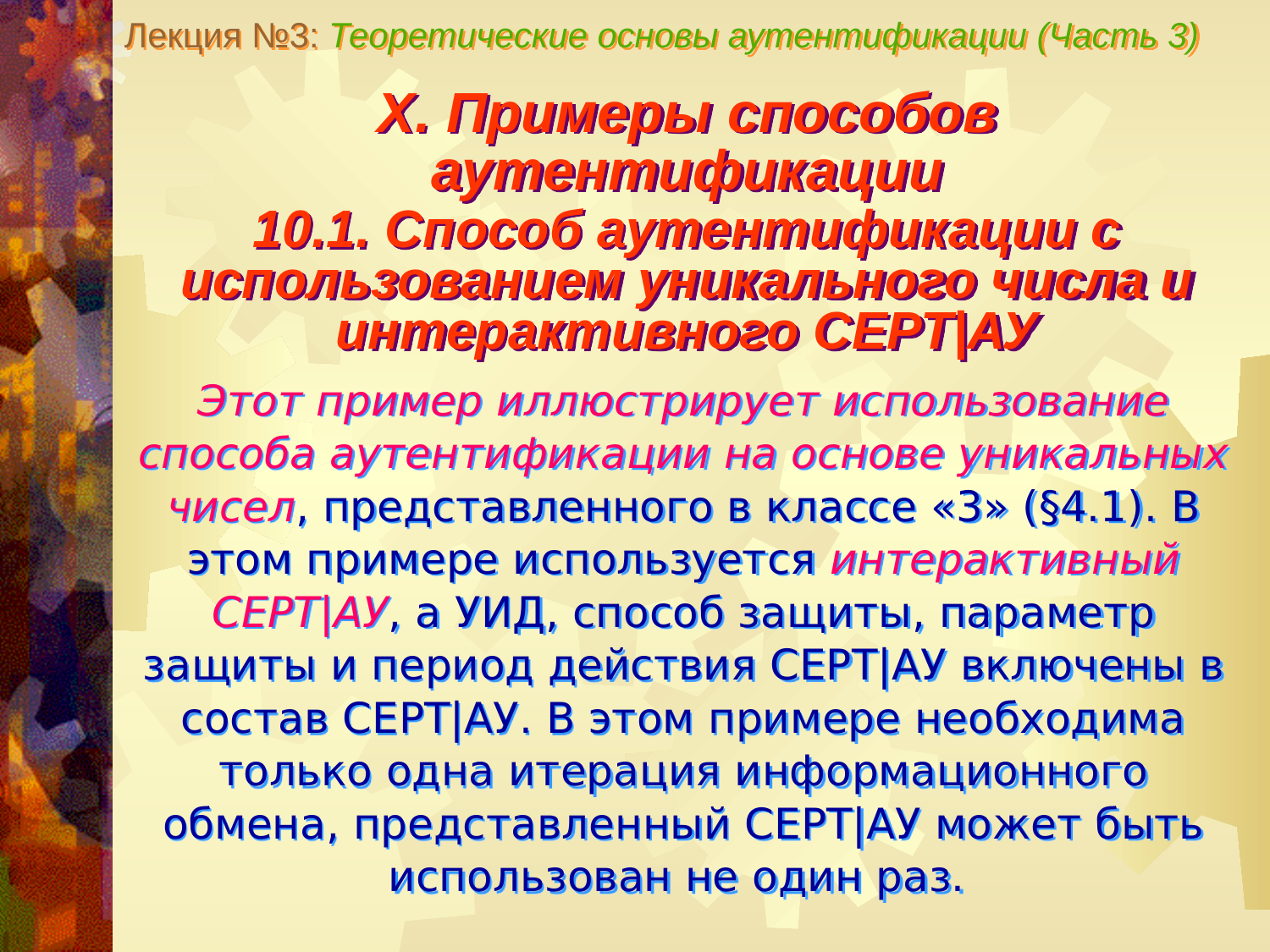

Лекция №3: Теоретические основы аутентификации (Часть 3)
X. Примеры способов
аутентификации
10.1. Способ аутентификации с использованием уникального числа и интерактивного СЕРТ|АУ
Этот пример иллюстрирует использование способа аутентификации на основе уникальных чисел, представленного в классе «3» (§4.1). В этом примере используется интерактивный СЕРТ|АУ, а УИД, способ защиты, параметр защиты и период действия СЕРТ|АУ включены в состав СЕРТ|АУ. В этом примере необходима только одна итерация информационного обмена, представленный СЕРТ|АУ может быть использован не один раз.